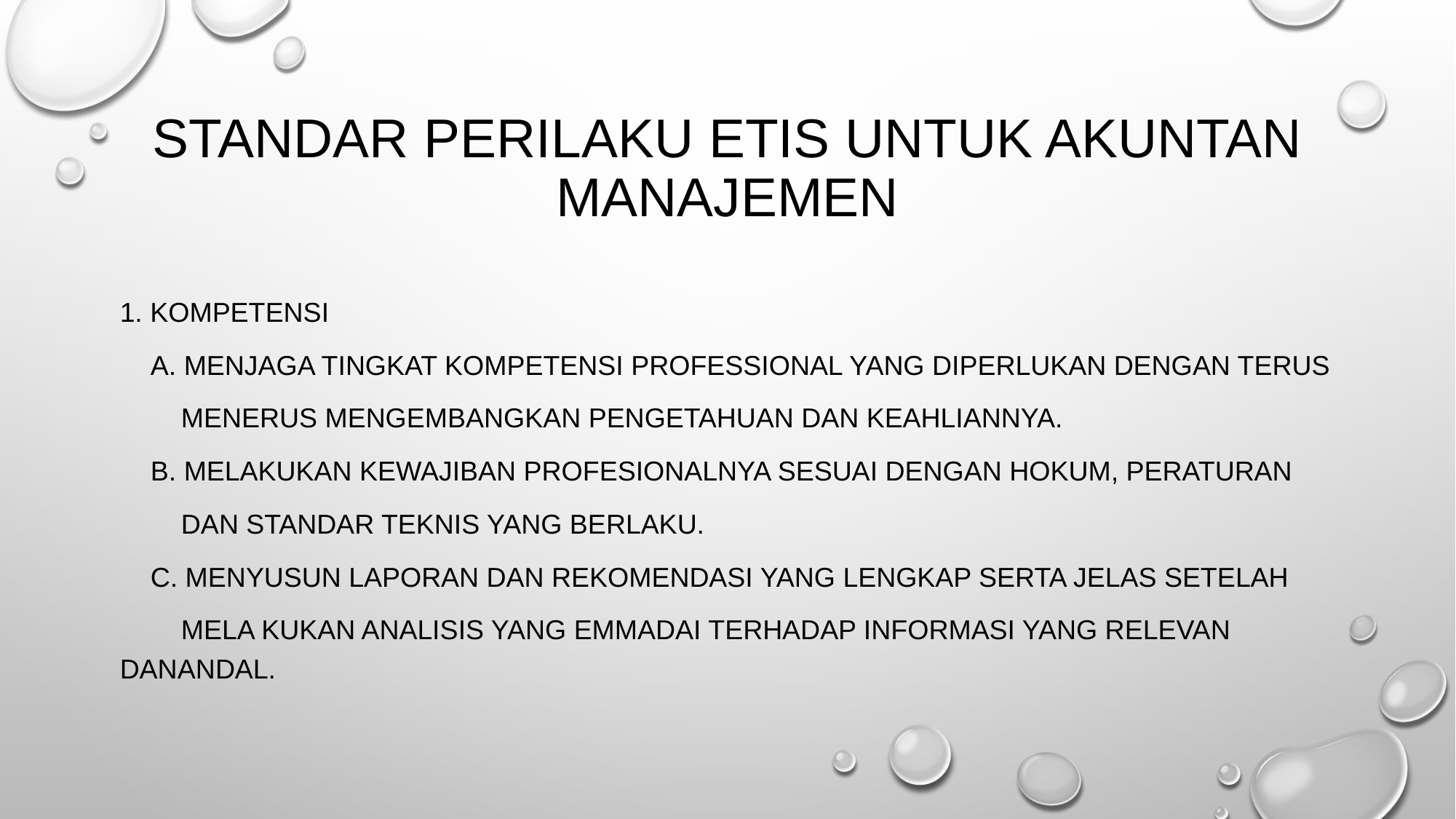

# standar perilaku etis untuk akuntan manajemen
1. Kompetensi
    a. Menjaga tingkat kompetensi professional yang diperlukan dengan terus
        menerus mengembangkan pengetahuan dan keahliannya.
    b. Melakukan kewajiban profesionalnya sesuai dengan hokum, peraturan
        dan standar teknis yang berlaku.
    c. Menyusun laporan dan rekomendasi yang lengkap serta jelas setelah
        mela kukan analisis yang emmadai terhadap informasi yang relevan danandal.